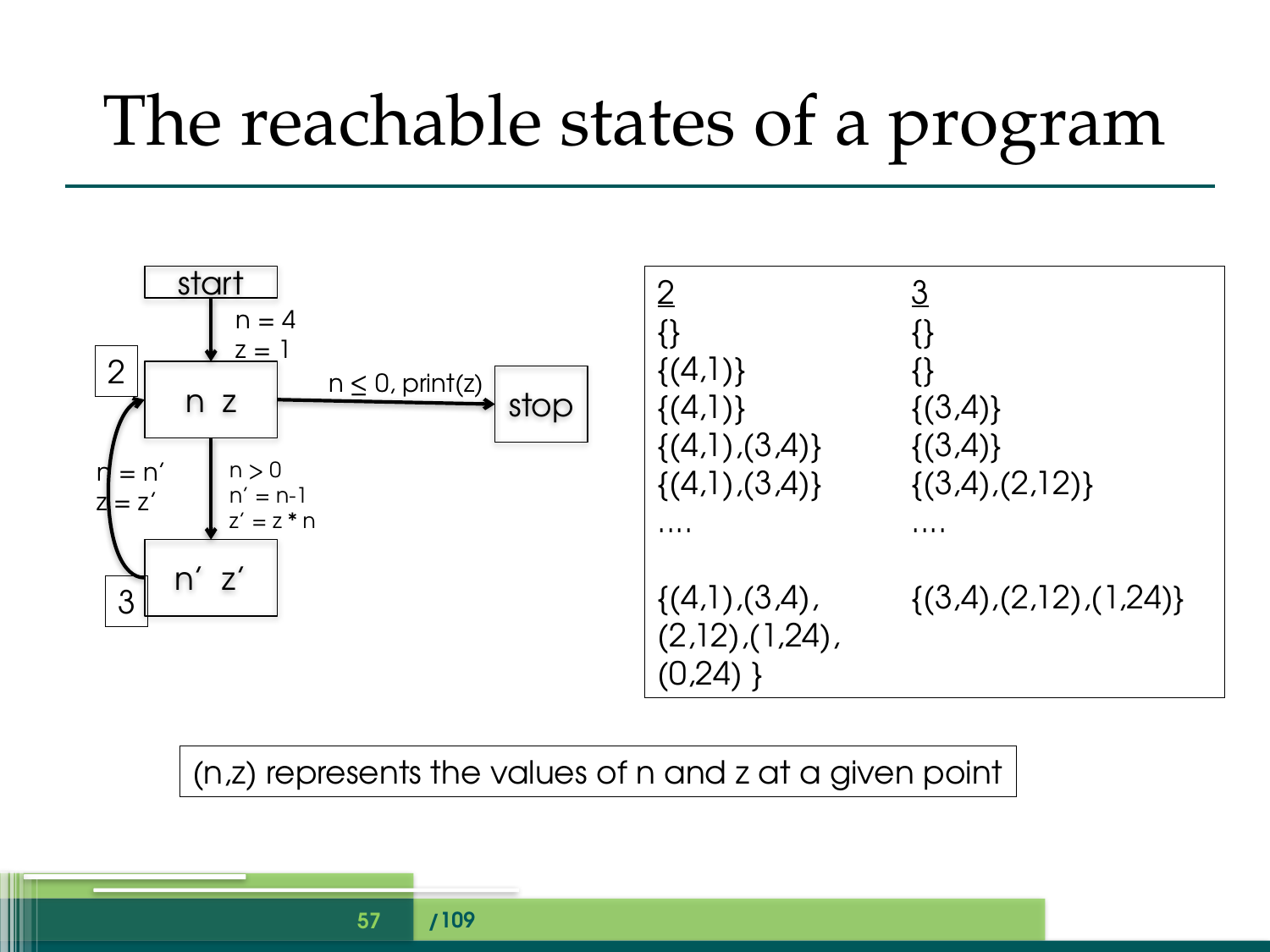

# The reachable states of a program
start
n = 4
z = 1
n  z
n ≤ 0, print(z)
stop
n = n’
z = z’
n > 0
n’ = n-1
z’ = z * n
n’  z’
2		3
{}		{}
{(4,1)}        	{}
{(4,1)}        	{(3,4)}
{(4,1),(3,4)}   	{(3,4)}
{(4,1),(3,4)}	{(3,4),(2,12)}
....		....

{(4,1),(3,4),	{(3,4),(2,12),(1,24)}
(2,12),(1,24),
(0,24) }
2
3
(n,z) represents the values of n and z at a given point
/109
57